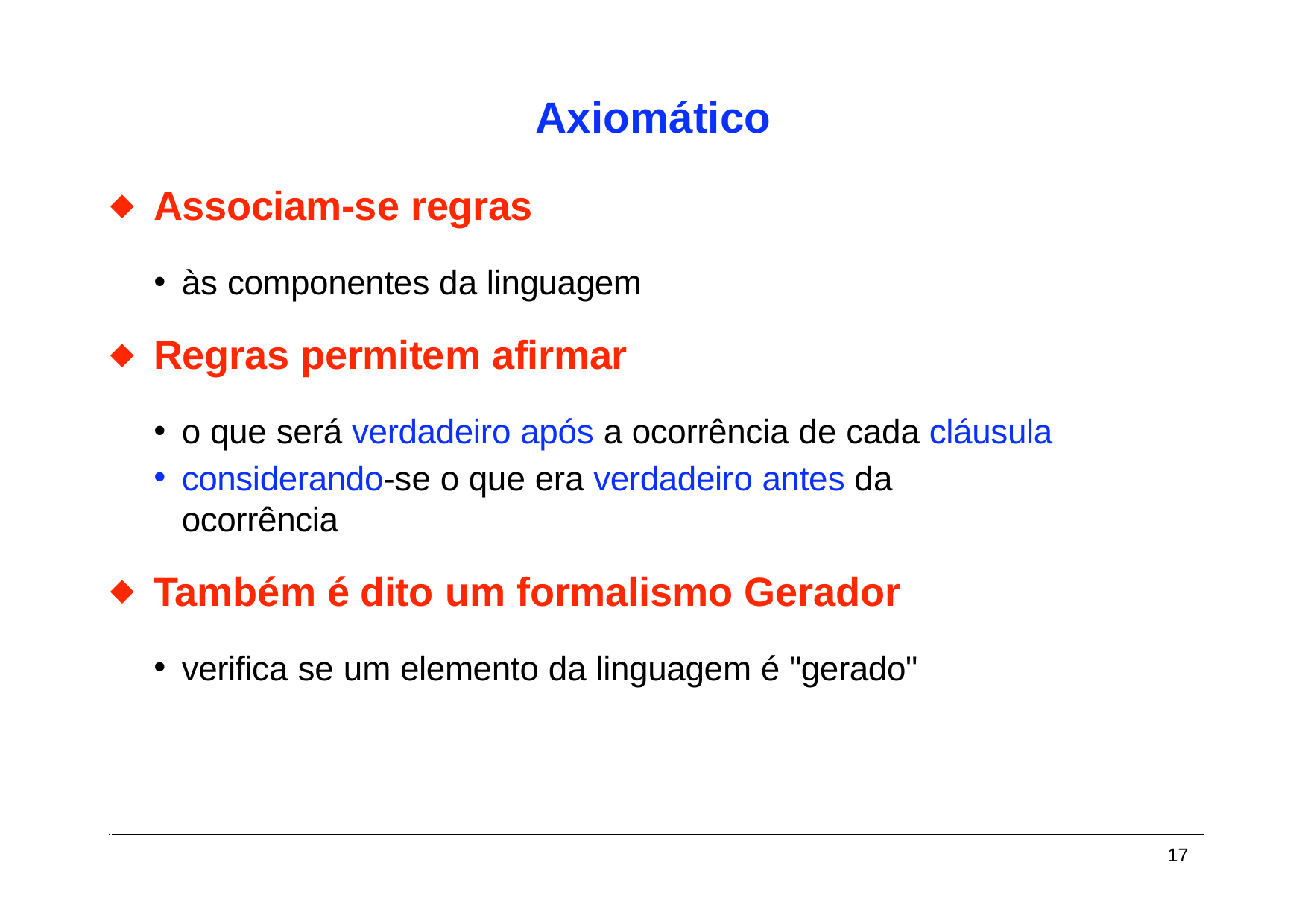

# Axiomático
Associam-se regras

às componentes da linguagem

Regras permitem afirmar

o que será verdadeiro após a ocorrência de cada cláusula
considerando-se o que era verdadeiro antes da ocorrência

Também é dito um formalismo Gerador

verifica se um elemento da linguagem é "gerado"
17